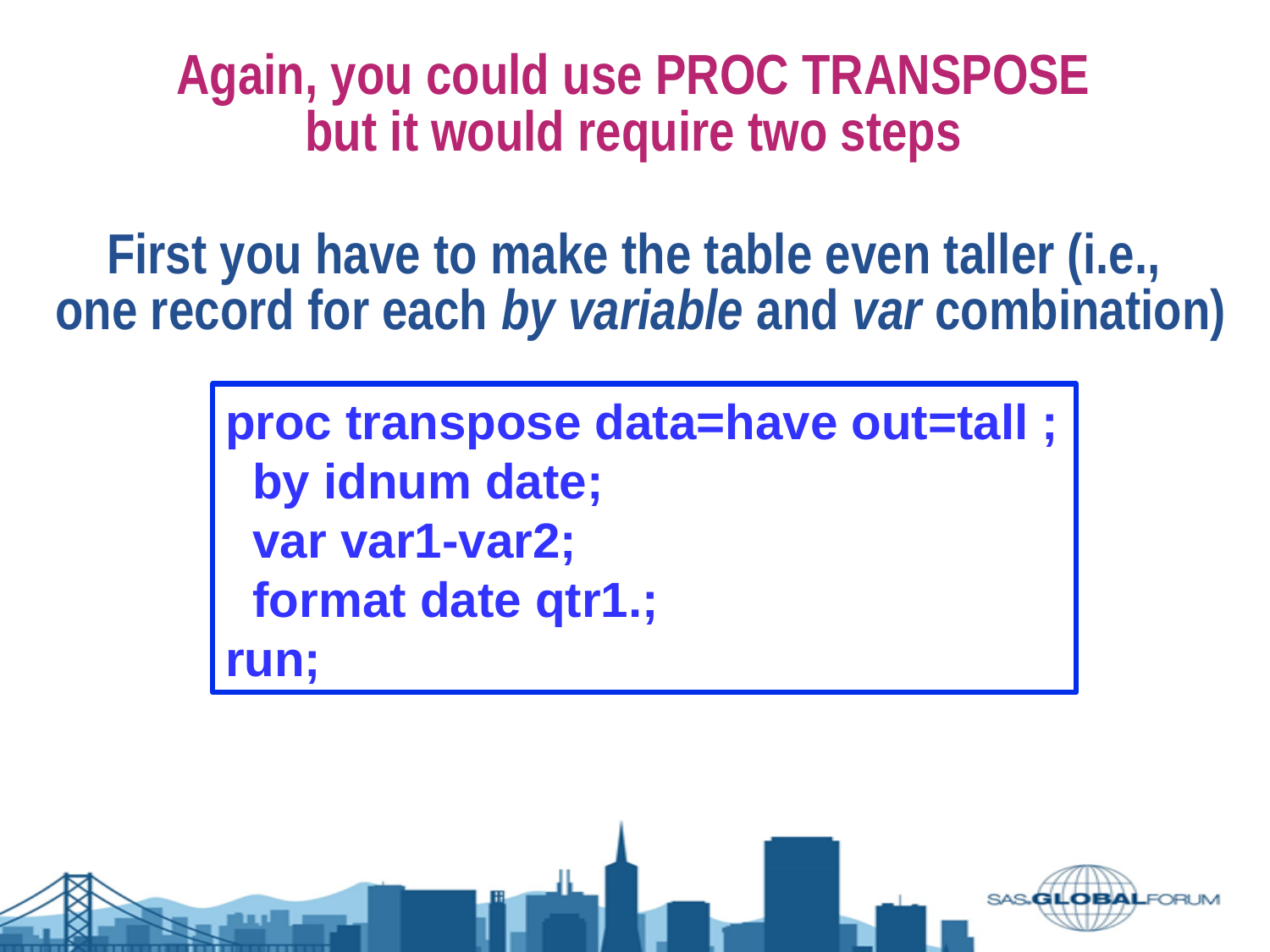

Again, you could use PROC TRANSPOSE
but it would require two steps
First you have to make the table even taller (i.e.,
 one record for each by variable and var combination)
proc transpose data=have out=tall ;
  by idnum date;
  var var1-var2;
  format date qtr1.;
run;